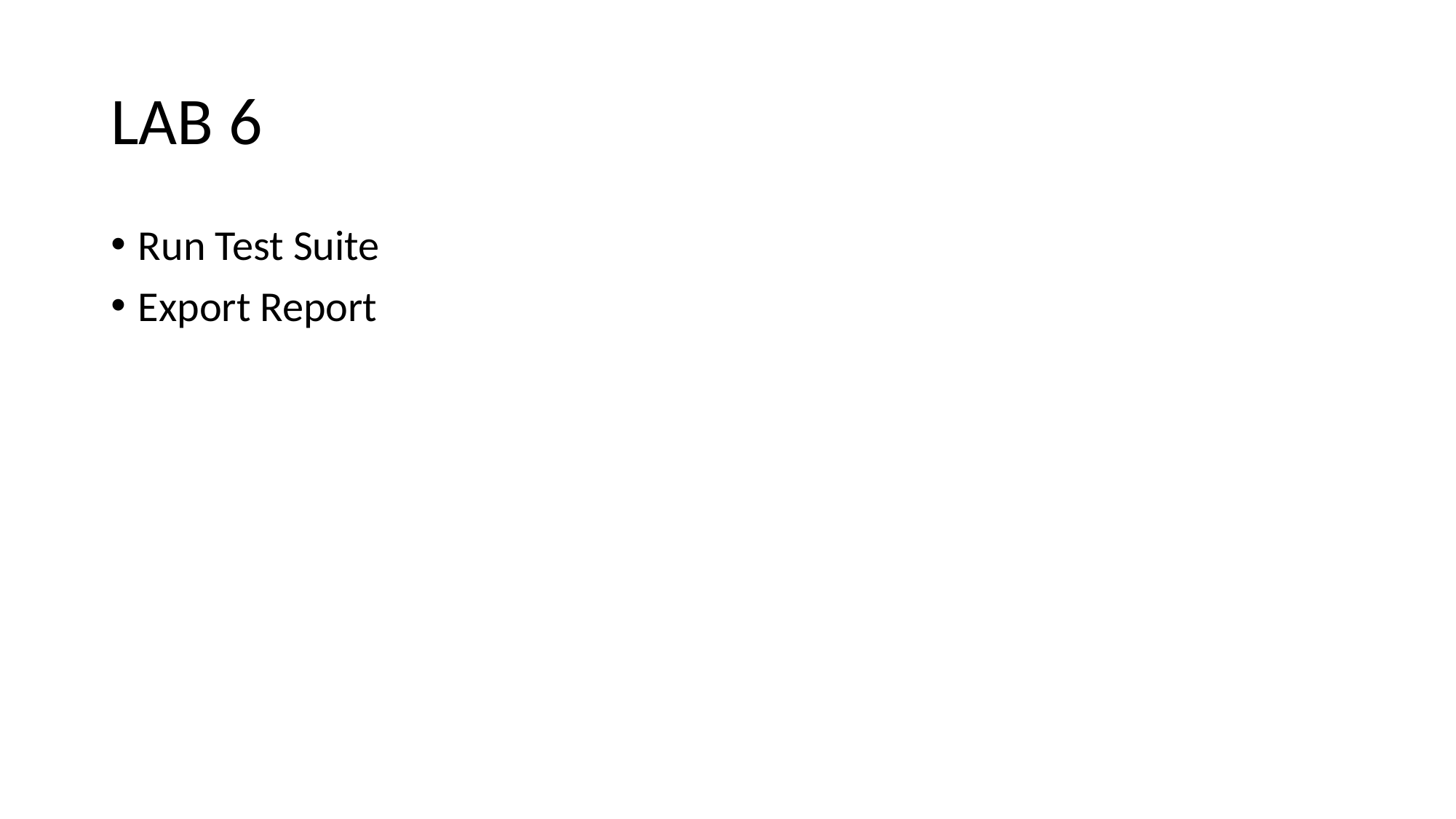

# LAB 6
Run Test Suite
Export Report